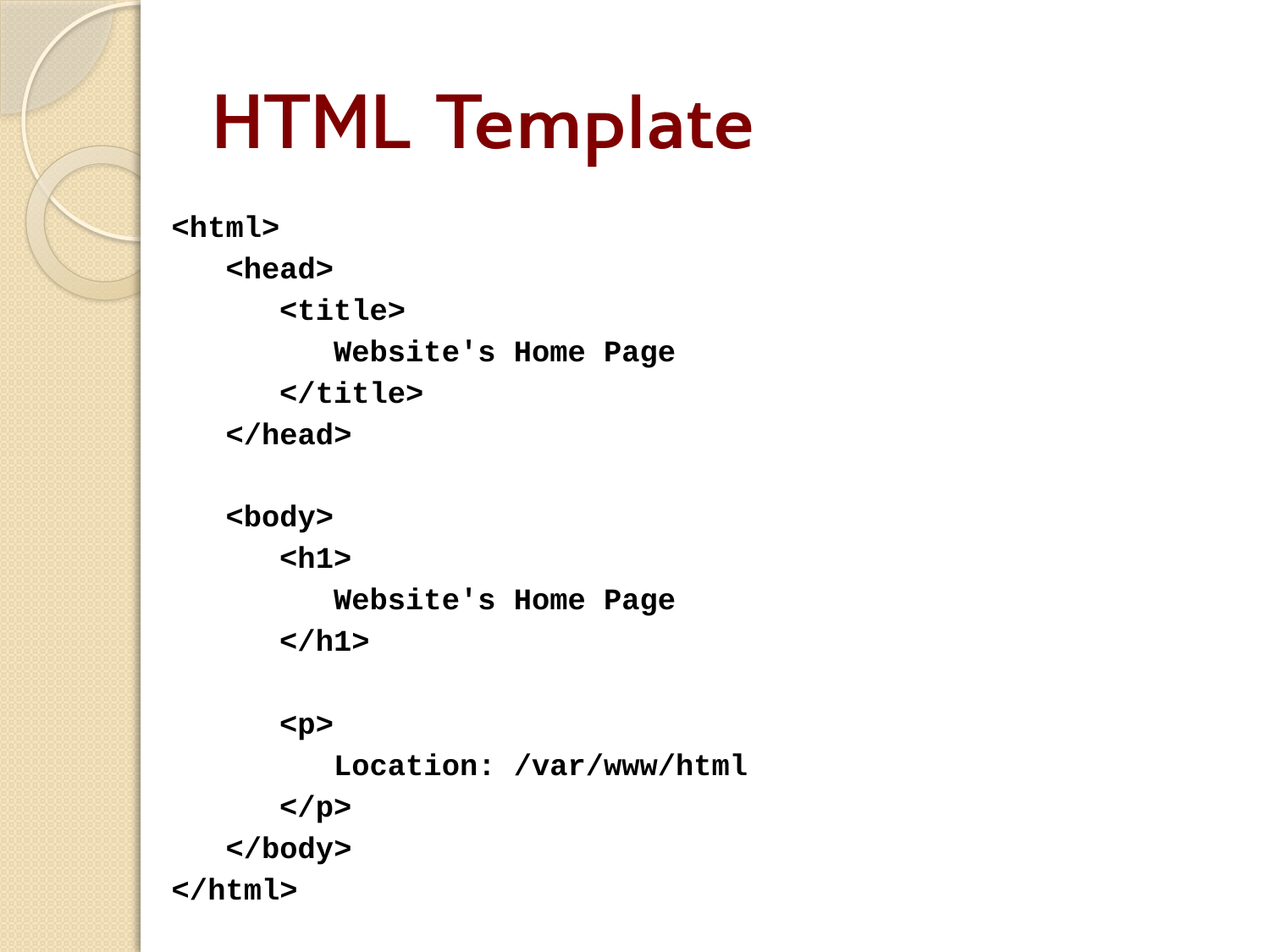

# HTML Template
<html>
   <head>
      <title>
         Website's Home Page
      </title>
   </head>

   <body>
      <h1>
         Website's Home Page
      </h1>

      <p>
         Location: /var/www/html
      </p>
   </body>
</html>